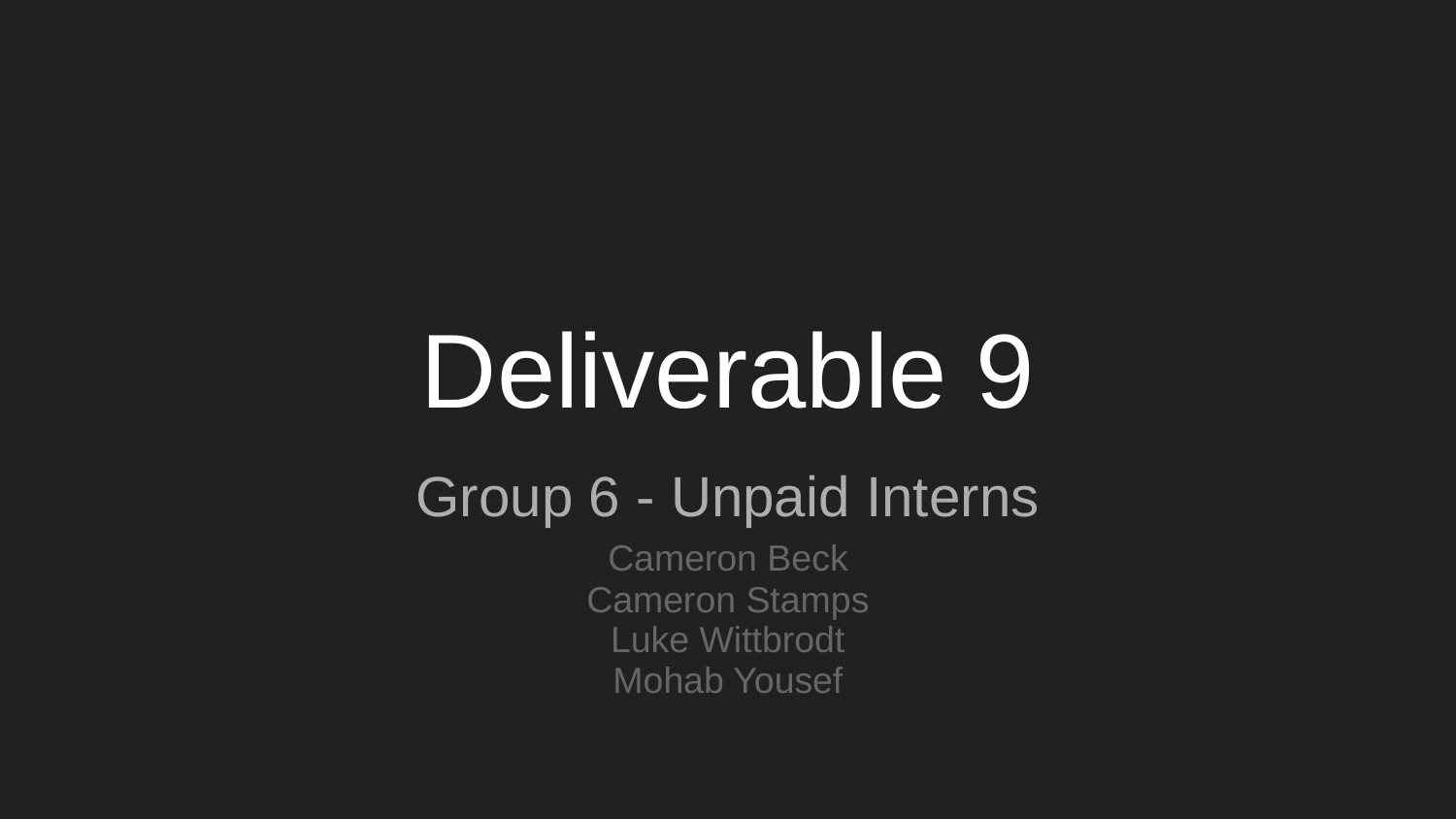

# Deliverable 9
Group 6 - Unpaid Interns
Cameron Beck
Cameron Stamps
Luke Wittbrodt
Mohab Yousef